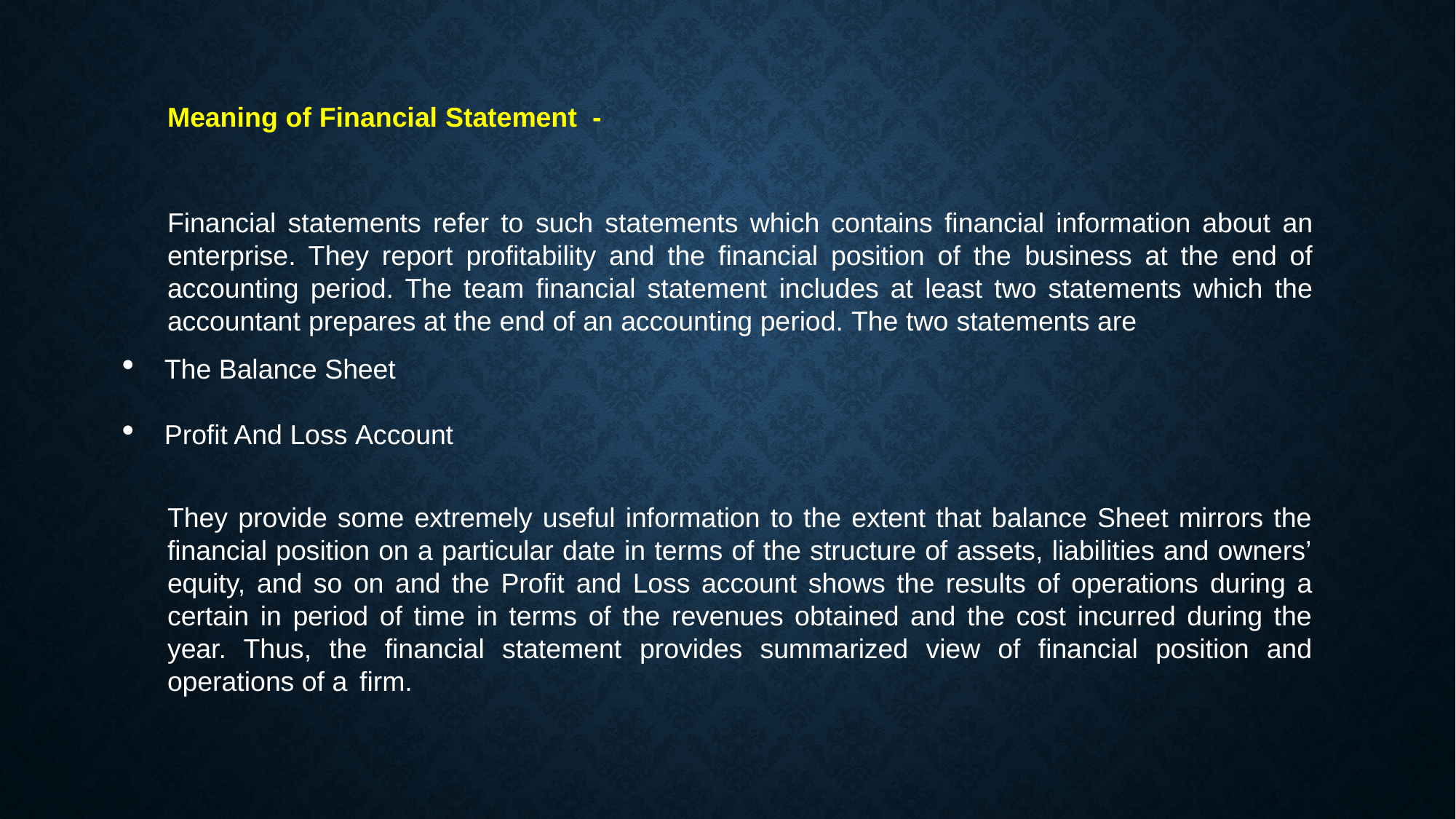

Meaning of Financial Statement  -

Financial statements refer to such statements which contains financial information about an enterprise. They report profitability and the financial position of the business at the end of accounting period. The team financial statement includes at least two statements which the accountant prepares at the end of an accounting period. The two statements are
The Balance Sheet

Profit And Loss Account

They provide some extremely useful information to the extent that balance Sheet mirrors the financial position on a particular date in terms of the structure of assets, liabilities and owners’ equity, and so on and the Profit and Loss account shows the results of operations during a certain in period of time in terms of the revenues obtained and the cost incurred during the year. Thus, the financial statement provides summarized view of financial position and operations of a firm.